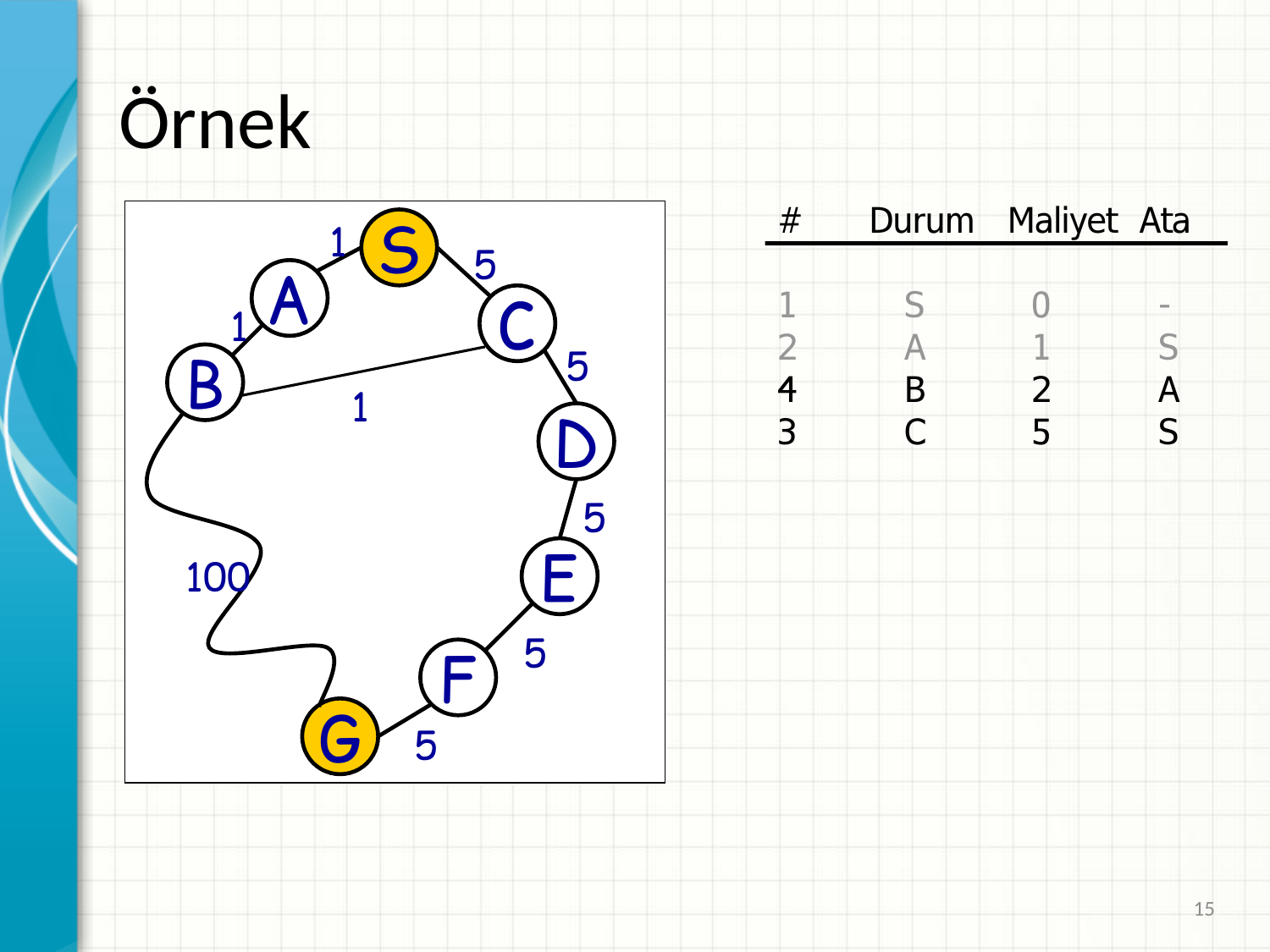

# Örnek
#      Durum   Maliyet  Ata

1	S	0	-
2	A	1	S
4	B	2	A
3	C	5	S

S
1
5
A
C
1
5
B

1
D

5
E
100
5
F
G
5

15